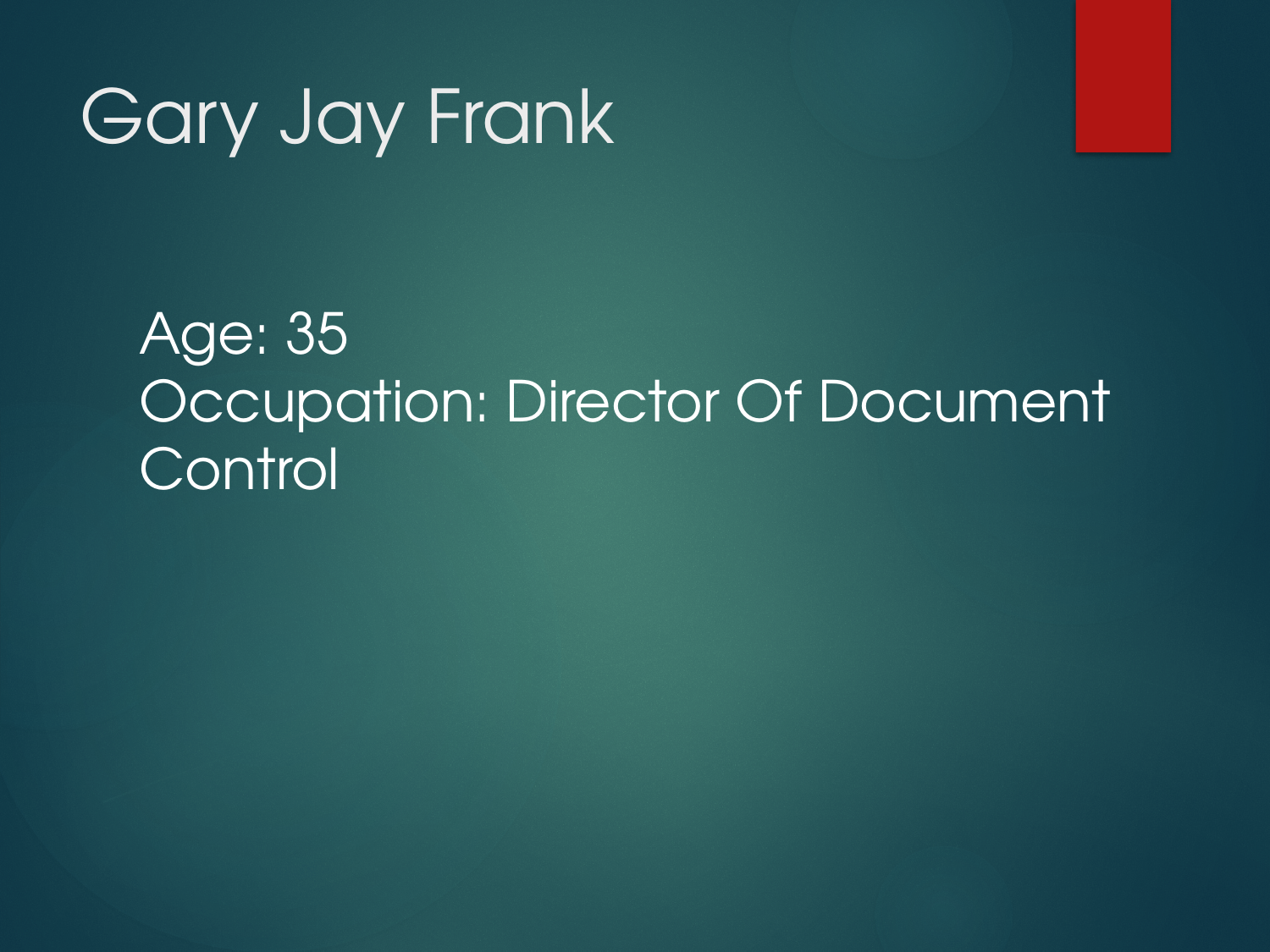

# Gary Jay Frank

Age: 35
Occupation: Director Of Document Control